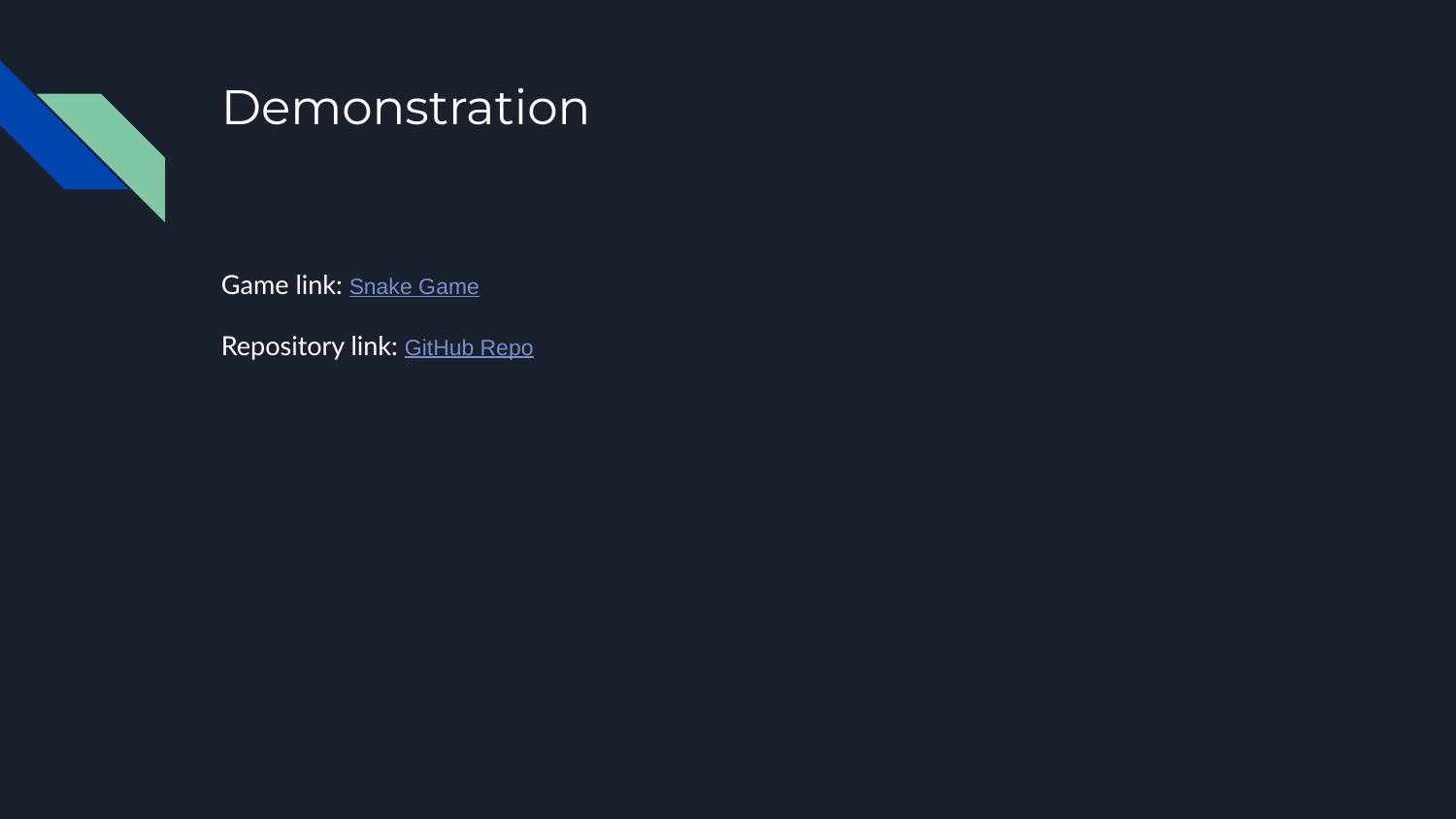

# Demonstration
Game link: Snake Game
Repository link: GitHub Repo